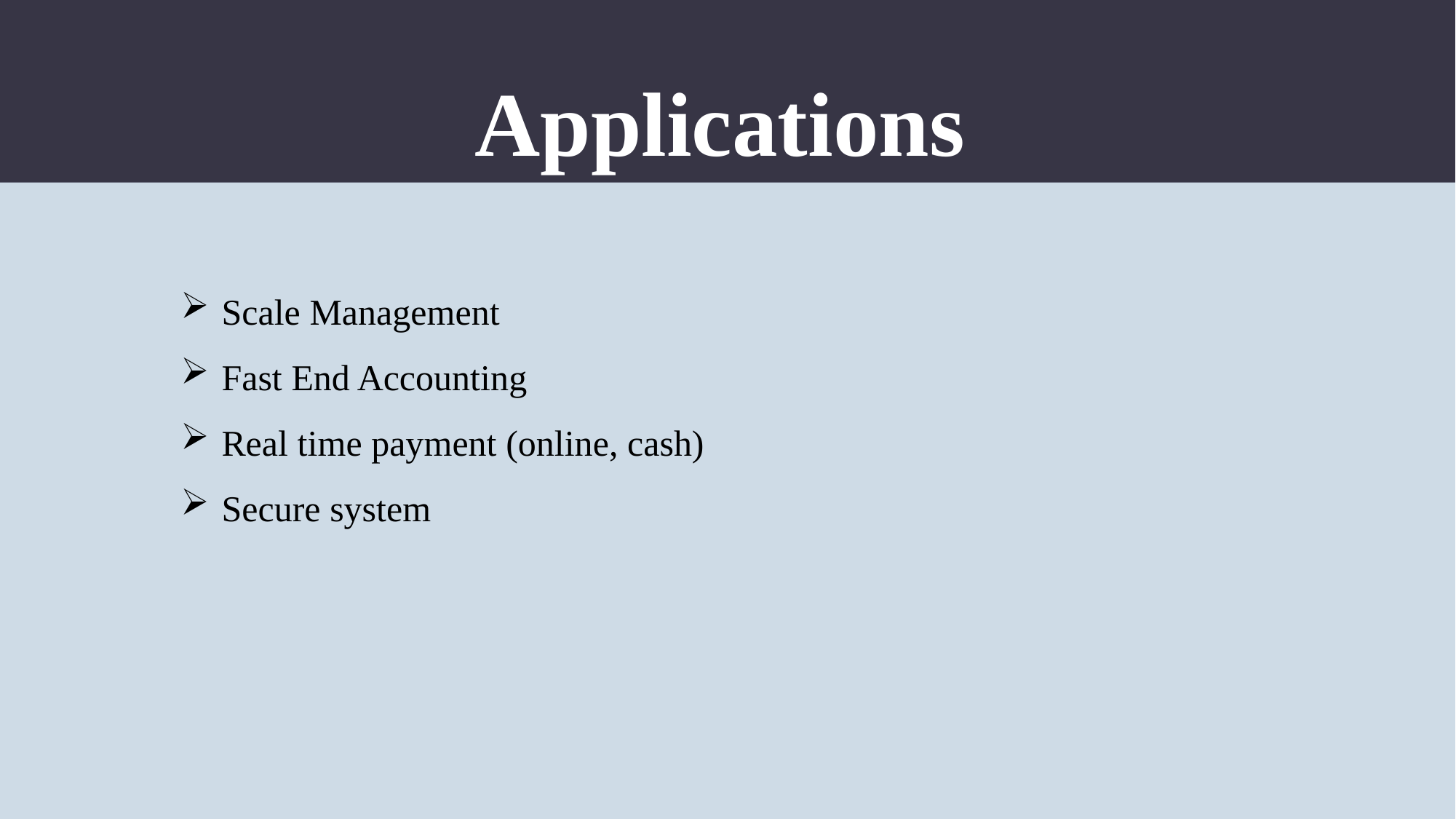

Applications
Scale Management
Fast End Accounting
Real time payment (online, cash)
Secure system